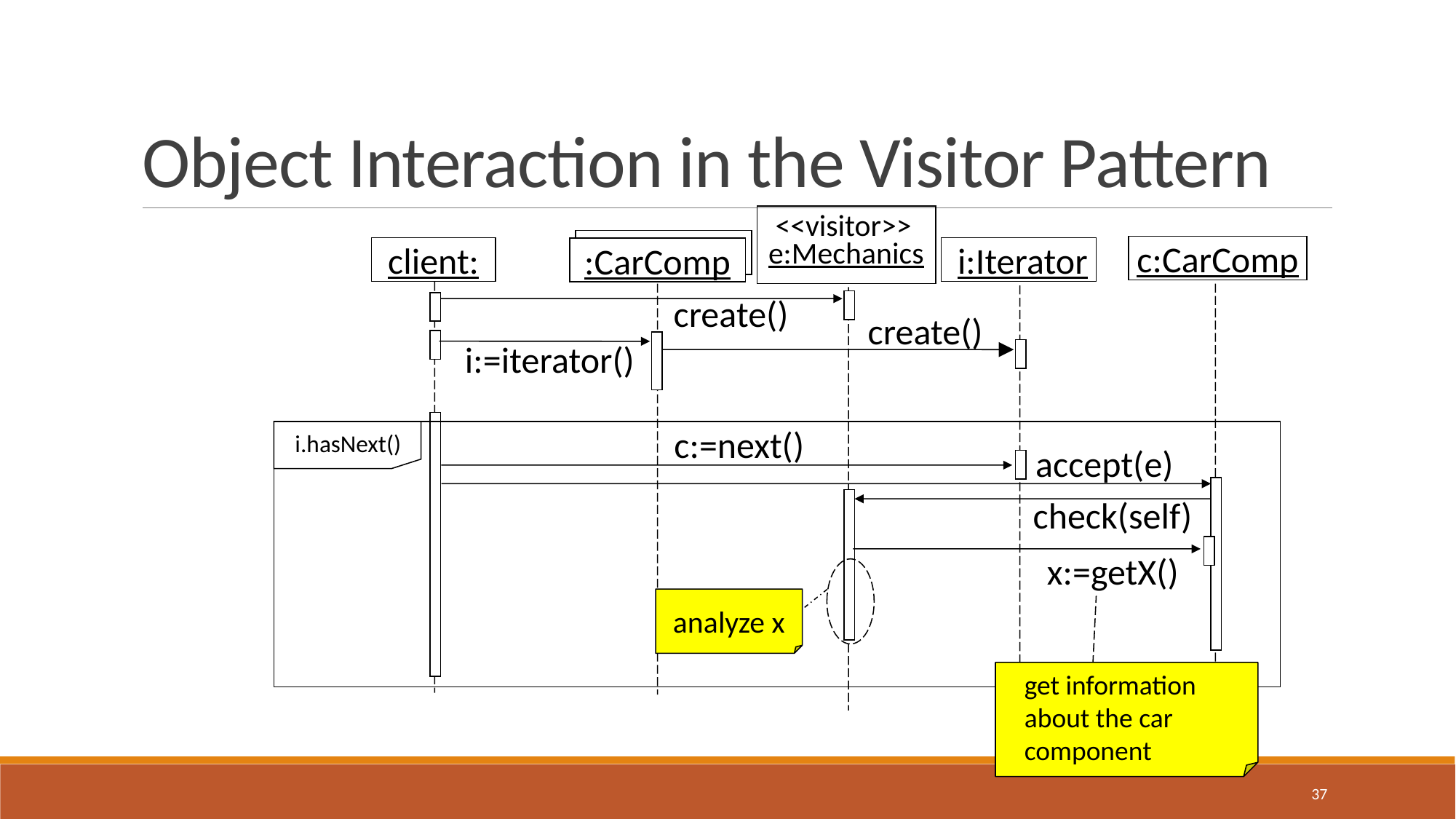

# Object Interaction in the Visitor Pattern

<<visitor>>

 e:Mechanics
 c:CarComp
  client:
  i:Iterator
:CarComp

create()

create()

i:=iterator()

c:=next()
i.hasNext()
accept(e)

check(self)

x:=getX()

analyze x

get information about the car component
37